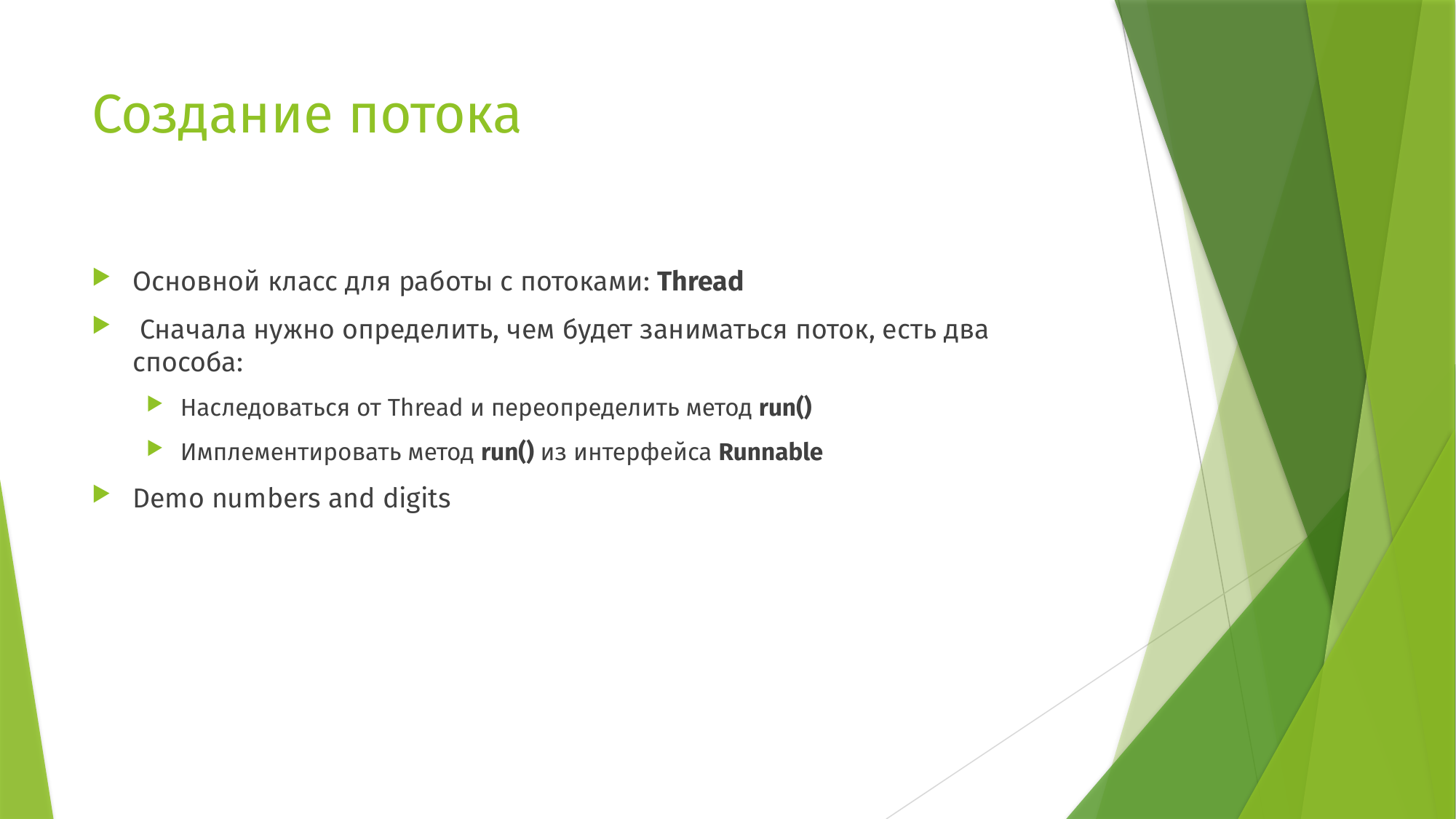

# Создание потока
Основной класс для работы с потоками: Thread
 Сначала нужно определить, чем будет заниматься поток, есть два способа:
Наследоваться от Thread и переопределить метод run()
Имплементировать метод run() из интерфейса Runnable
Demo numbers and digits